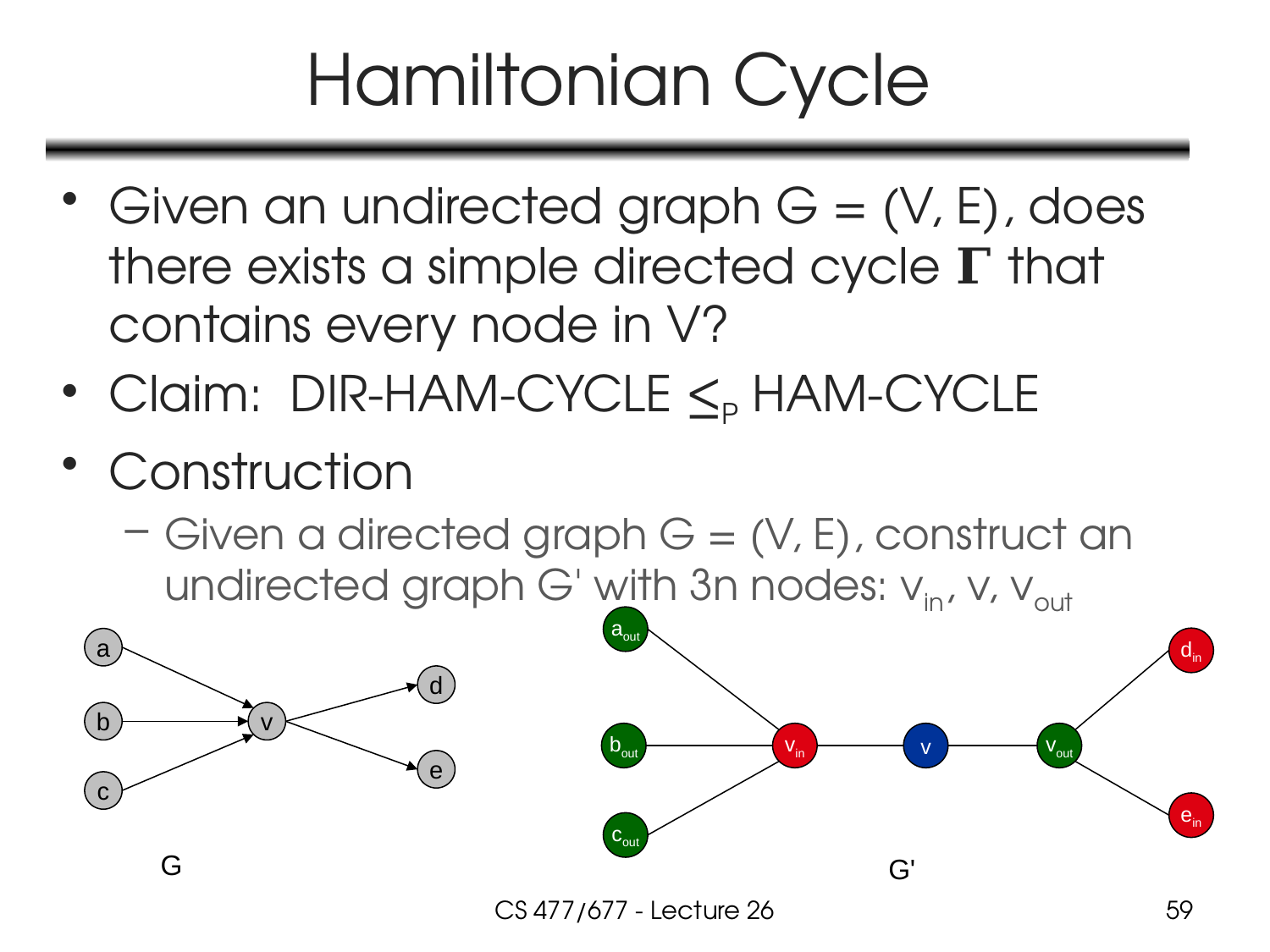

# Hamiltonian Cycle
Given an undirected graph G = (V, E), does there exists a simple directed cycle 𝚪 that contains every node in V?
Claim:  DIR-HAM-CYCLE ≤P HAM-CYCLE
Construction
Given a directed graph G = (V, E), construct an undirected graph G' with 3n nodes: vin, v, vout
aout
din
bout
vin
v
vout
ein
cout
G'
a
d
b
v
e
c
G
CS 477/677 - Lecture 26
59